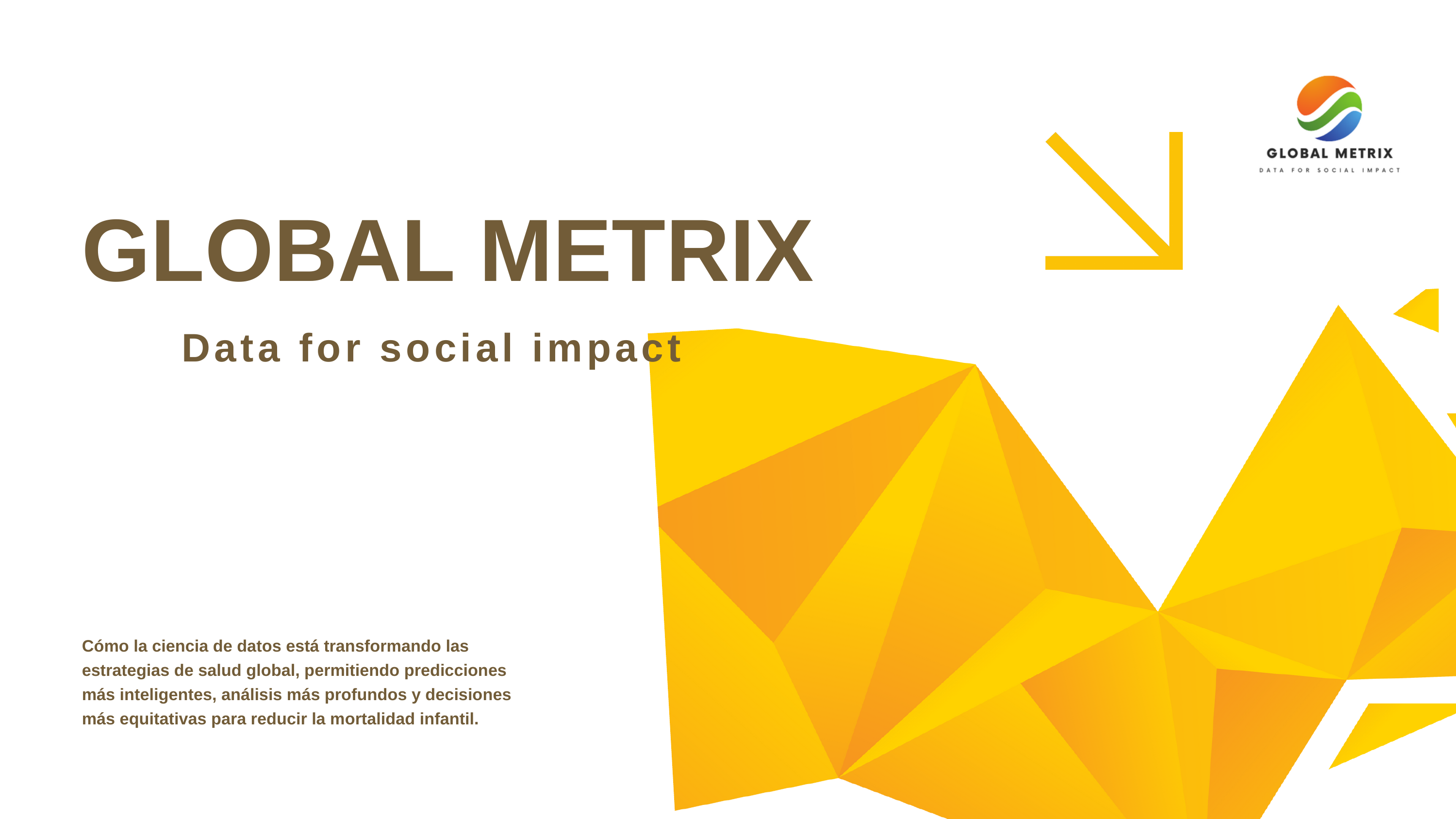

GLOBAL METRIX

Data for social impact
Cómo la ciencia de datos está transformando las estrategias de salud global, permitiendo predicciones más inteligentes, análisis más profundos y decisiones más equitativas para reducir la mortalidad infantil.